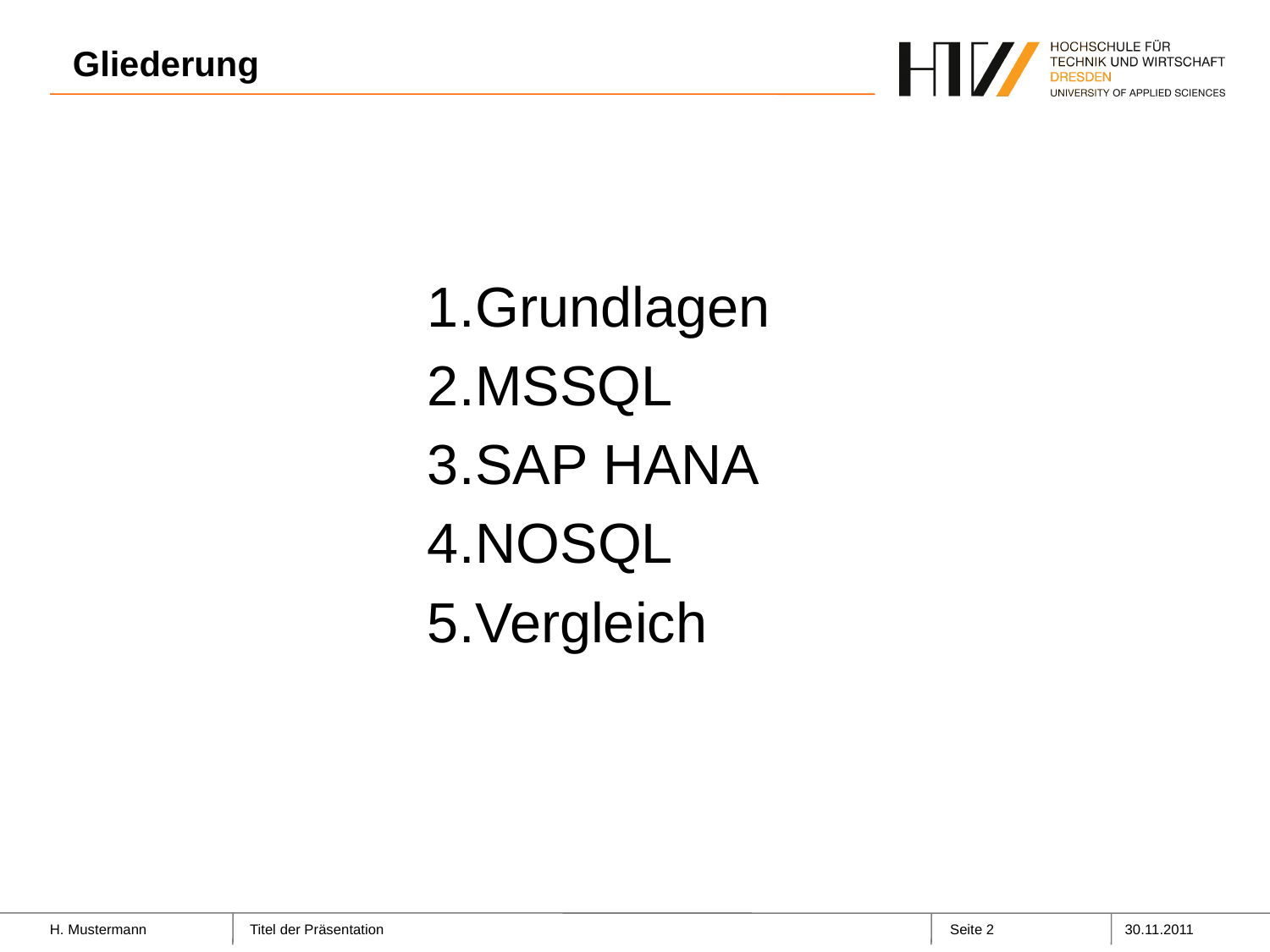

# Gliederung
Grundlagen
MSSQL
SAP HANA
NOSQL
Vergleich